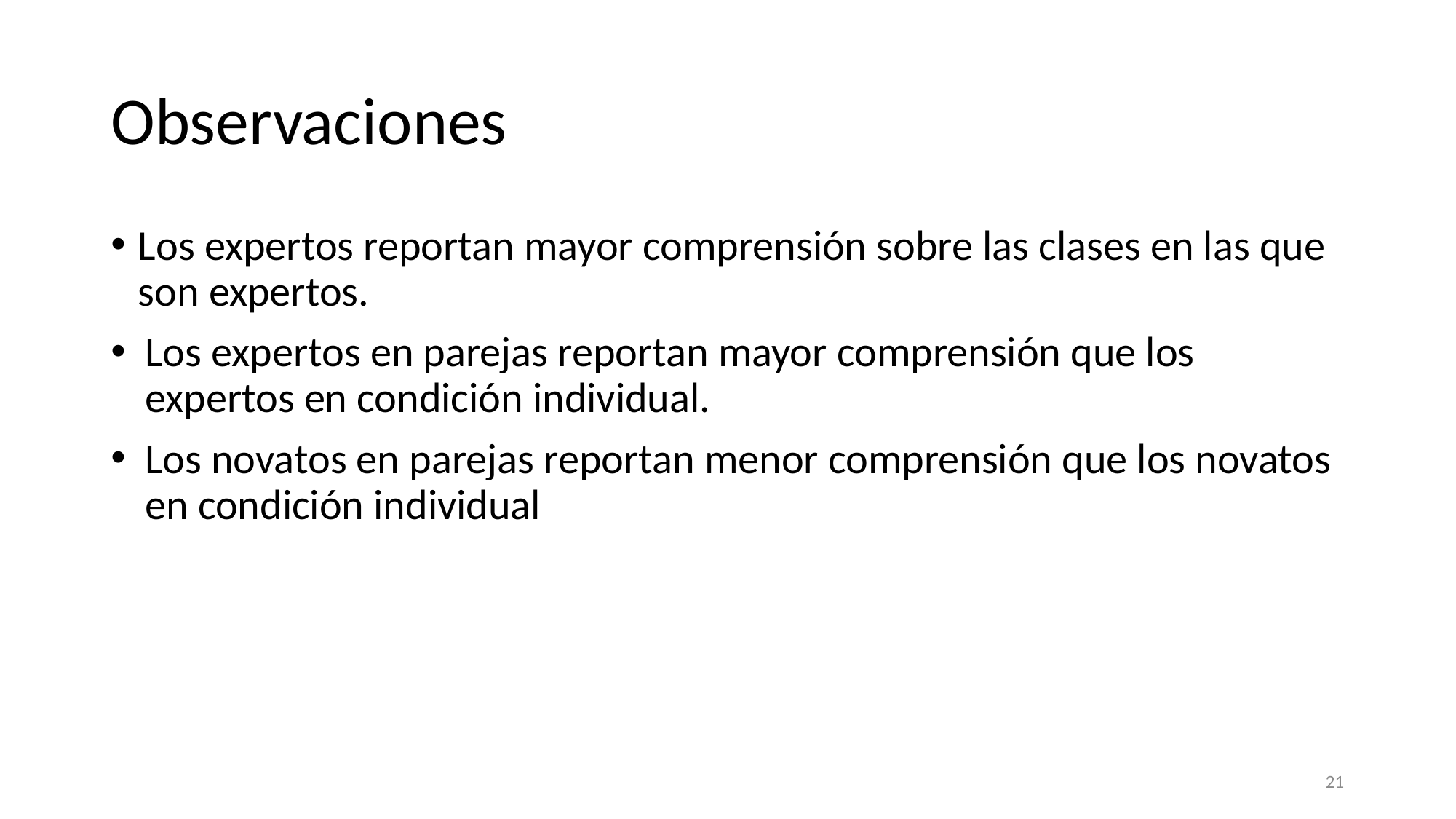

# Observaciones
Los expertos reportan mayor comprensión sobre las clases en las que son expertos.
Los expertos en parejas reportan mayor comprensión que los expertos en condición individual.
Los novatos en parejas reportan menor comprensión que los novatos en condición individual
21